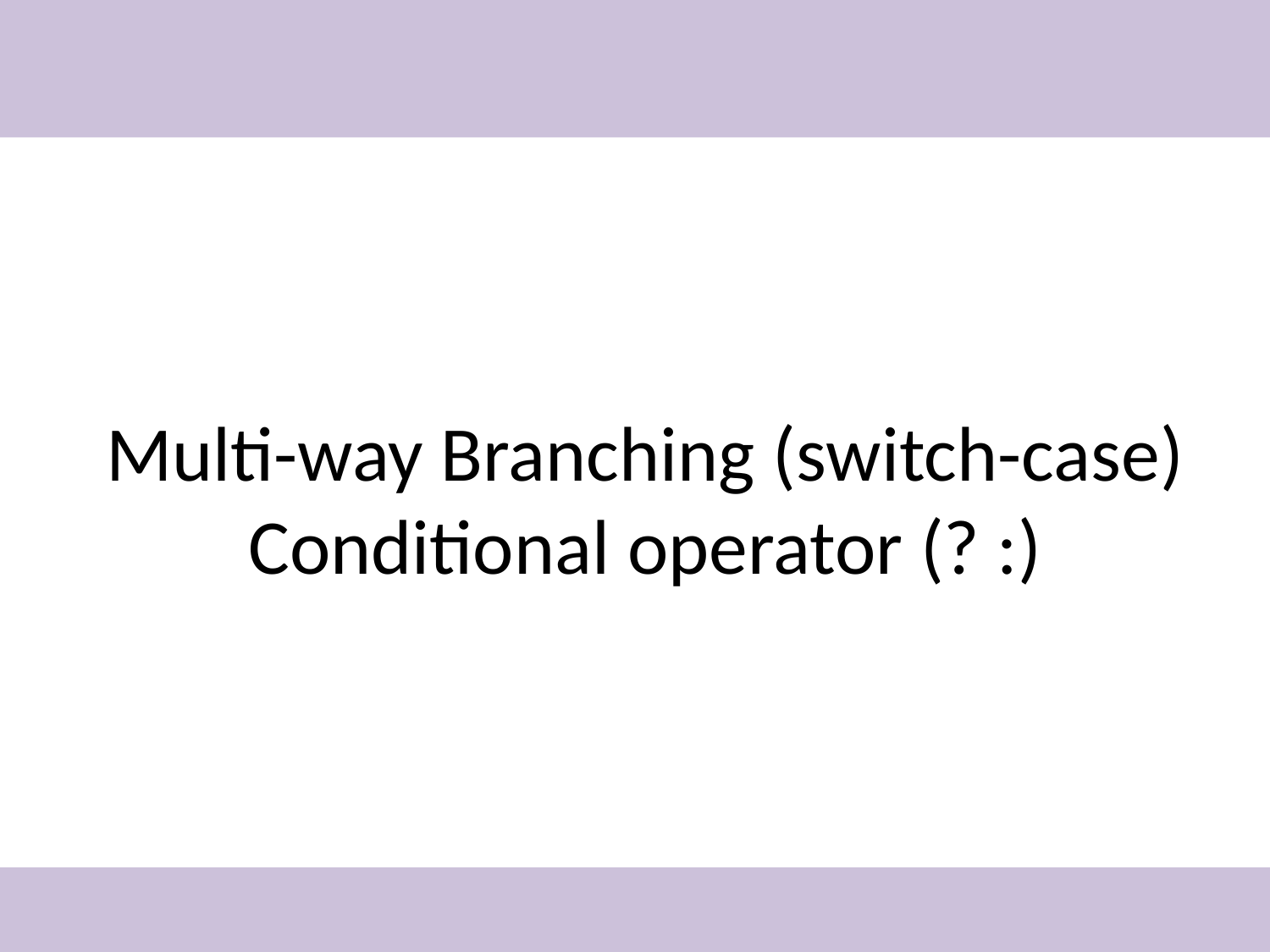

# Multi-way Branching (switch-case) Conditional operator (? :)